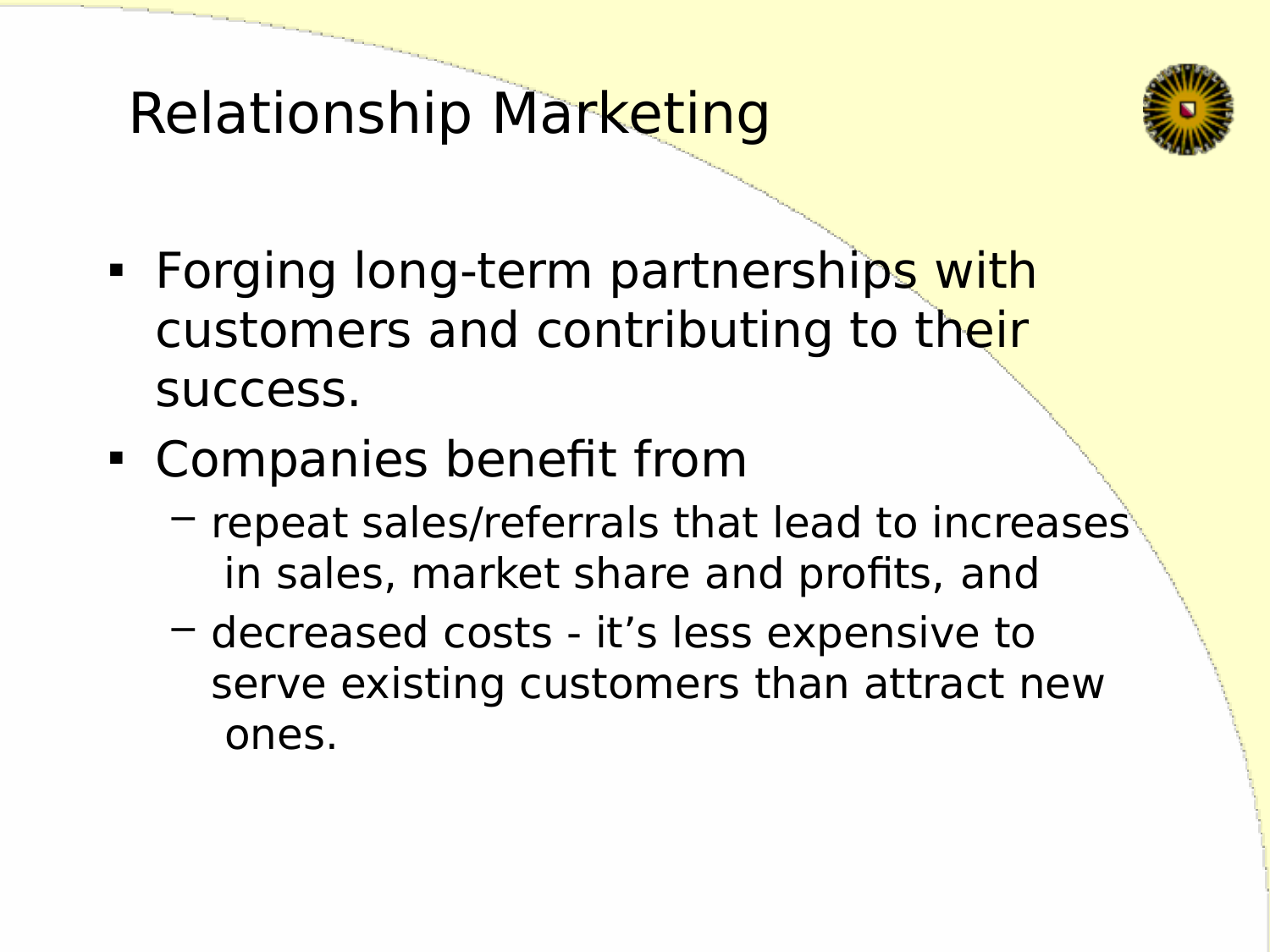

# Relationship Marketing
Forging long-term partnerships with  customers and contributing to their  success.
Companies benefit from
repeat sales/referrals that lead to increases  in sales, market share and profits, and
decreased costs - it’s less expensive to  serve existing customers than attract new  ones.